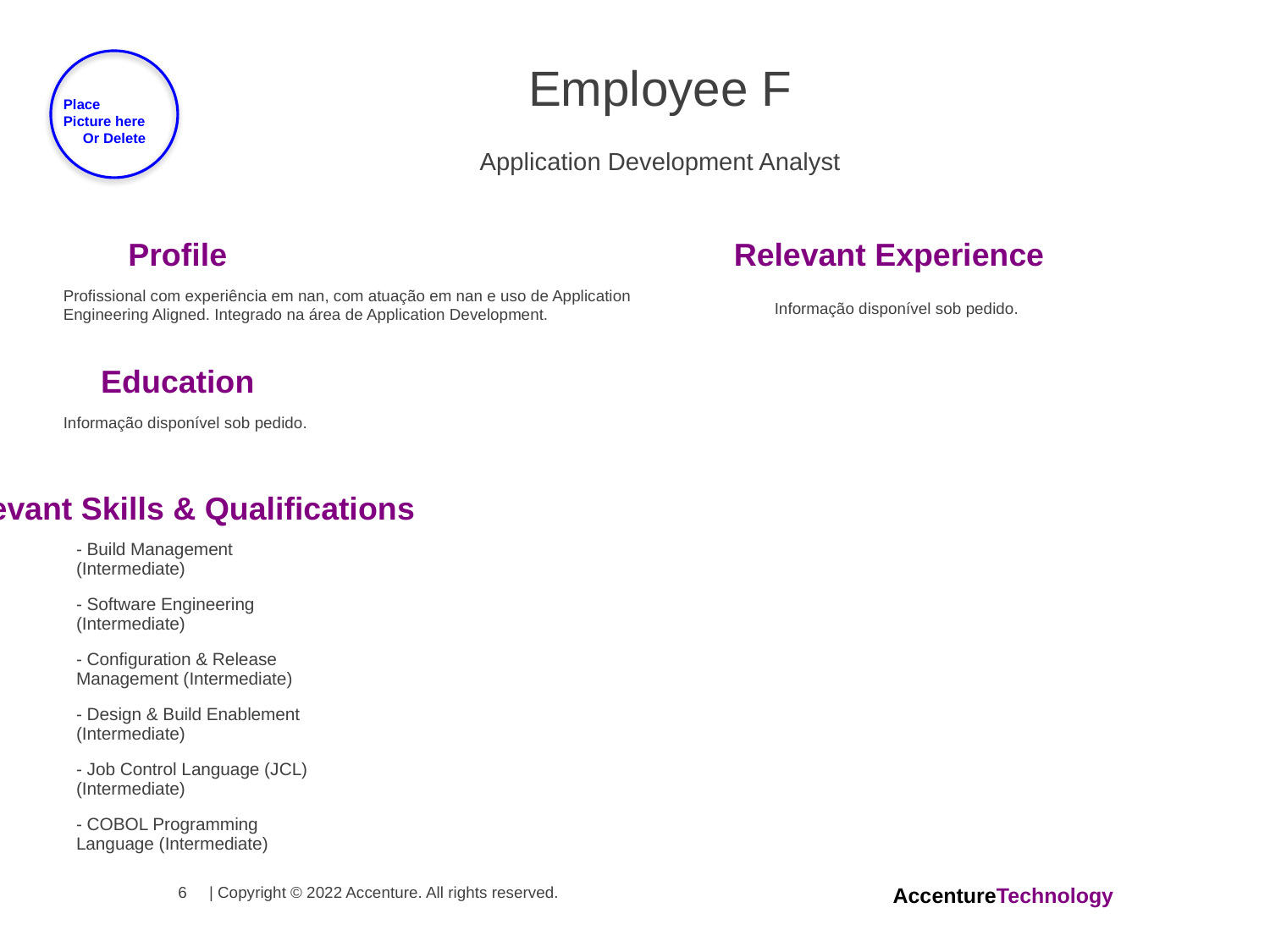

Employee F
Place
Picture here
Or Delete
Application Development Analyst
Profile
Relevant Experience
Profissional com experiência em nan, com atuação em nan e uso de Application Engineering Aligned. Integrado na área de Application Development.
Informação disponível sob pedido.
Education
Informação disponível sob pedido.
Relevant Skills & Qualifications
| - Build Management (Intermediate) |
| --- |
| - Software Engineering (Intermediate) |
| - Configuration & Release Management (Intermediate) |
| - Design & Build Enablement (Intermediate) |
| - Job Control Language (JCL) (Intermediate) |
| - COBOL Programming Language (Intermediate) |
6     | Copyright © 2022 Accenture. All rights reserved.
AccentureTechnology